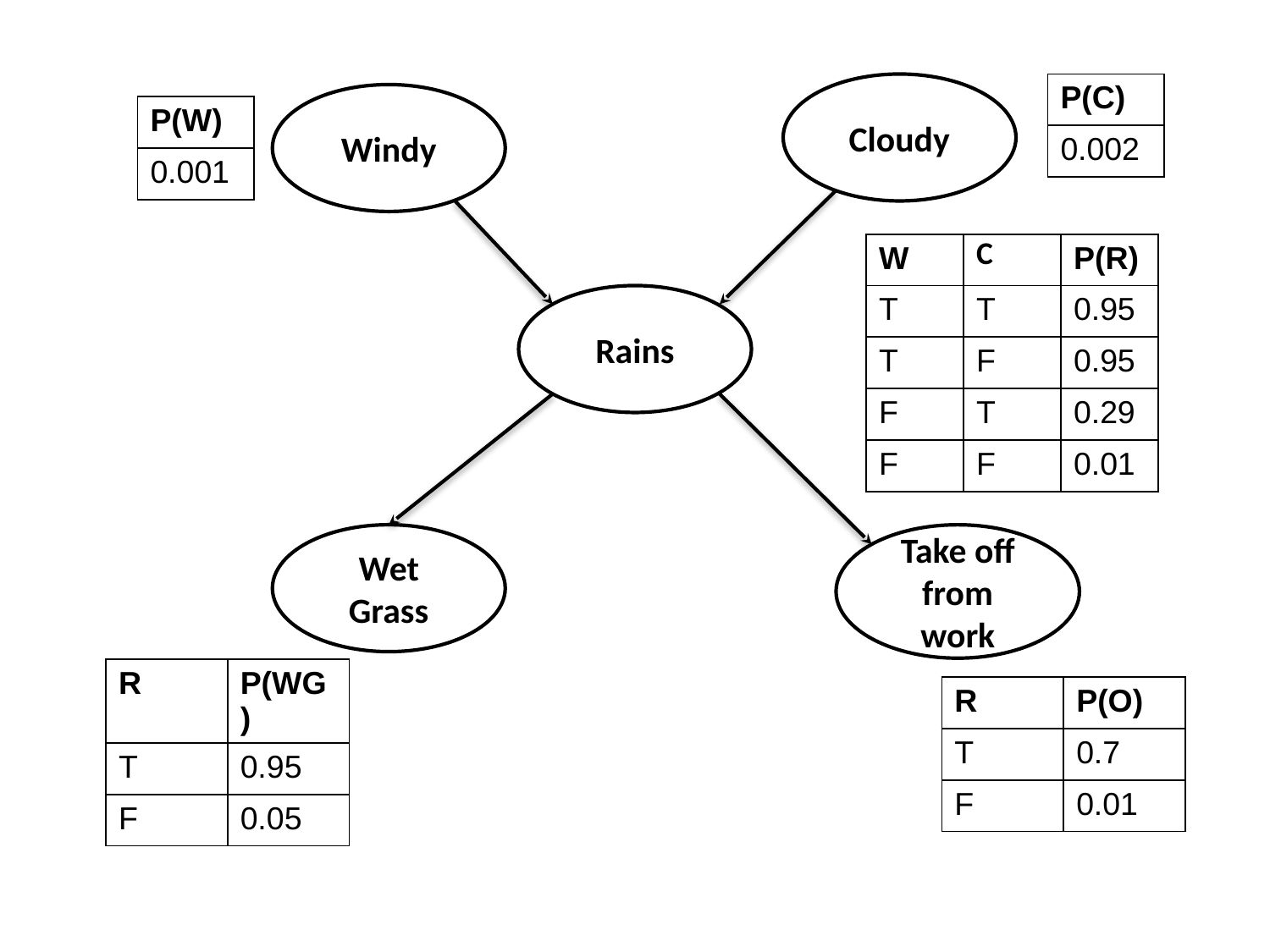

Cloudy
| P(C) |
| --- |
| 0.002 |
Windy
| P(W) |
| --- |
| 0.001 |
| W | C | P(R) |
| --- | --- | --- |
| T | T | 0.95 |
| T | F | 0.95 |
| F | T | 0.29 |
| F | F | 0.01 |
Rains
Wet Grass
Take off from work
| R | P(WG) |
| --- | --- |
| T | 0.95 |
| F | 0.05 |
| R | P(O) |
| --- | --- |
| T | 0.7 |
| F | 0.01 |